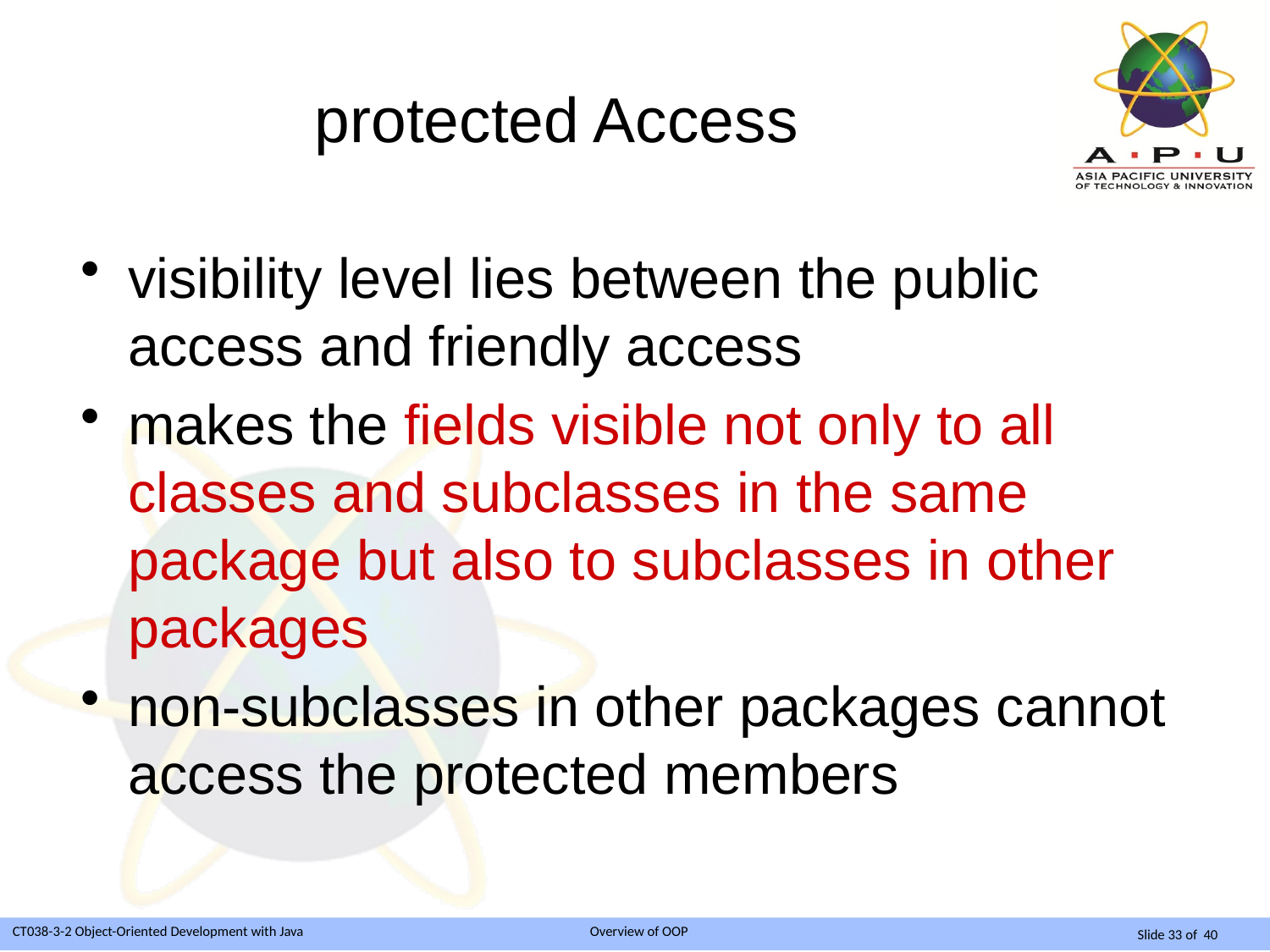

# protected Access
visibility level lies between the public access and friendly access
makes the fields visible not only to all classes and subclasses in the same package but also to subclasses in other packages
non-subclasses in other packages cannot access the protected members